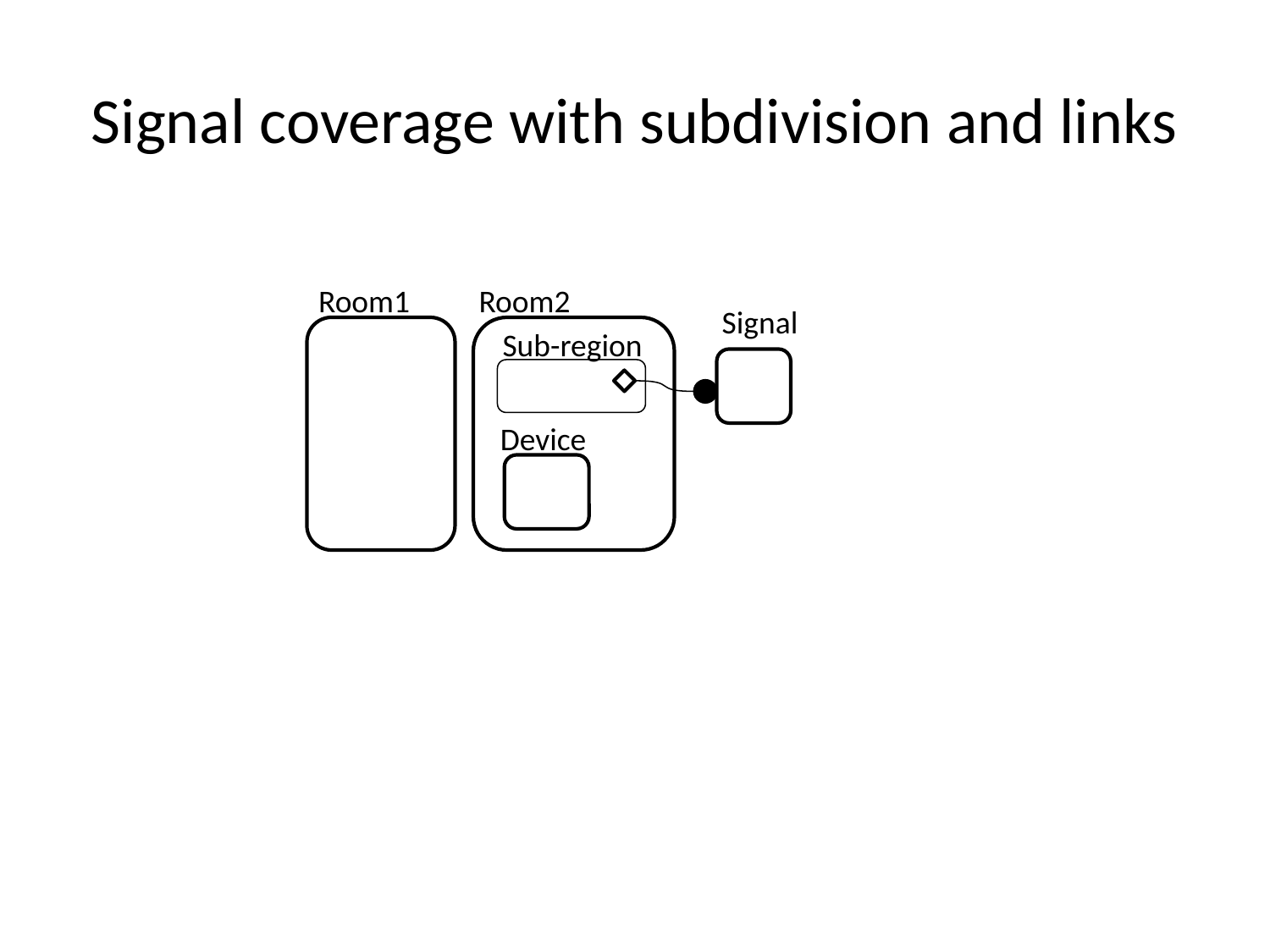

# Signal coverage with subdivision and links
Room1
Room2
Signal

Sub-region

Device